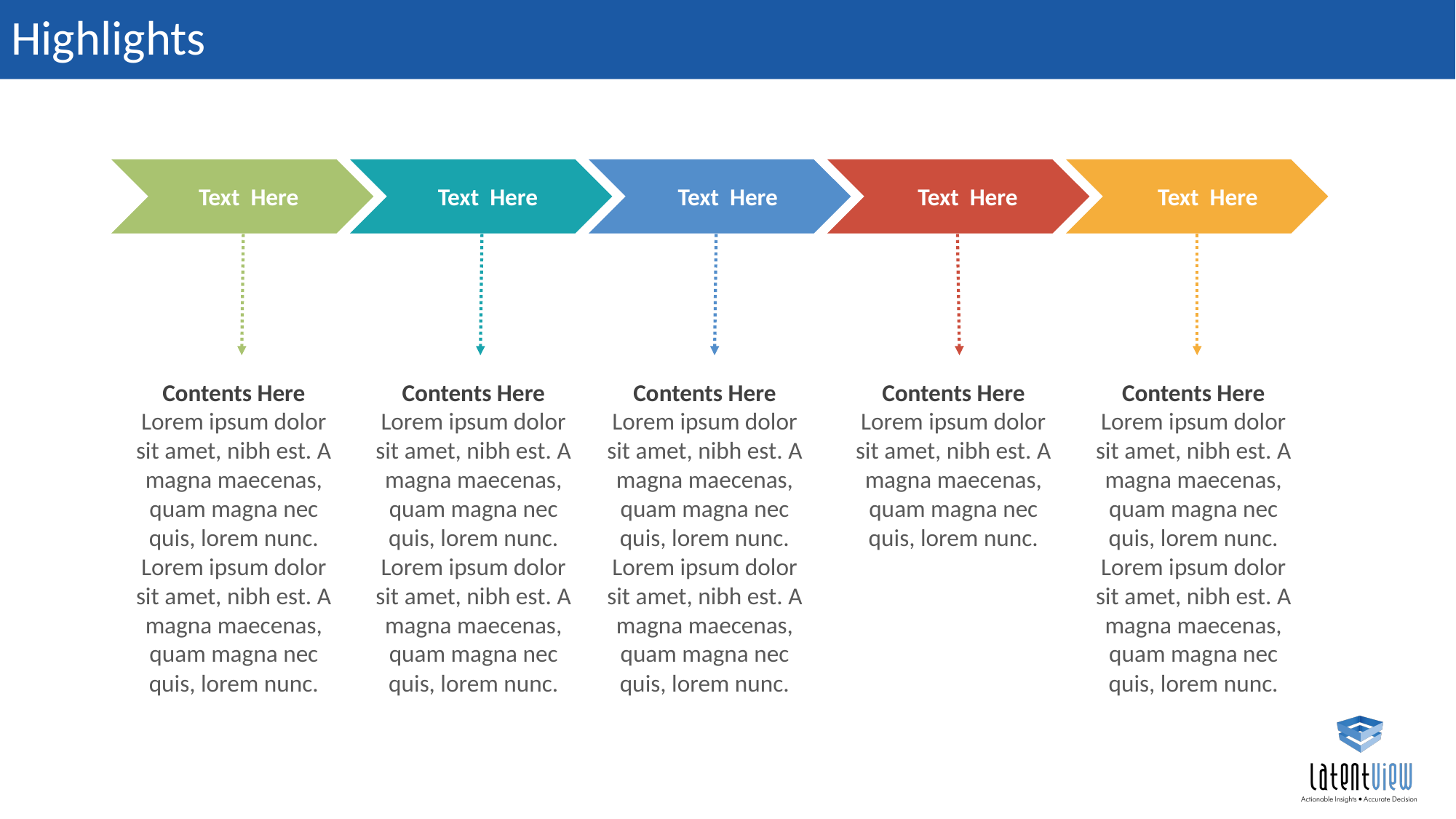

# Highlights

Text  Here
Text  Here
Text  Here
Text  Here
Text  Here

Contents Here
Contents Here
Contents Here
Contents Here
Contents Here
Lorem ipsum dolor sit amet, nibh est. A magna maecenas, quam magna nec quis, lorem nunc. Lorem ipsum dolor sit amet, nibh est. A magna maecenas, quam magna nec quis, lorem nunc.
Lorem ipsum dolor sit amet, nibh est. A magna maecenas, quam magna nec quis, lorem nunc. Lorem ipsum dolor sit amet, nibh est. A magna maecenas, quam magna nec quis, lorem nunc.
Lorem ipsum dolor sit amet, nibh est. A magna maecenas, quam magna nec quis, lorem nunc. Lorem ipsum dolor sit amet, nibh est. A magna maecenas, quam magna nec quis, lorem nunc.
Lorem ipsum dolor sit amet, nibh est. A magna maecenas, quam magna nec quis, lorem nunc.
Lorem ipsum dolor sit amet, nibh est. A magna maecenas, quam magna nec quis, lorem nunc. Lorem ipsum dolor sit amet, nibh est. A magna maecenas, quam magna nec quis, lorem nunc.